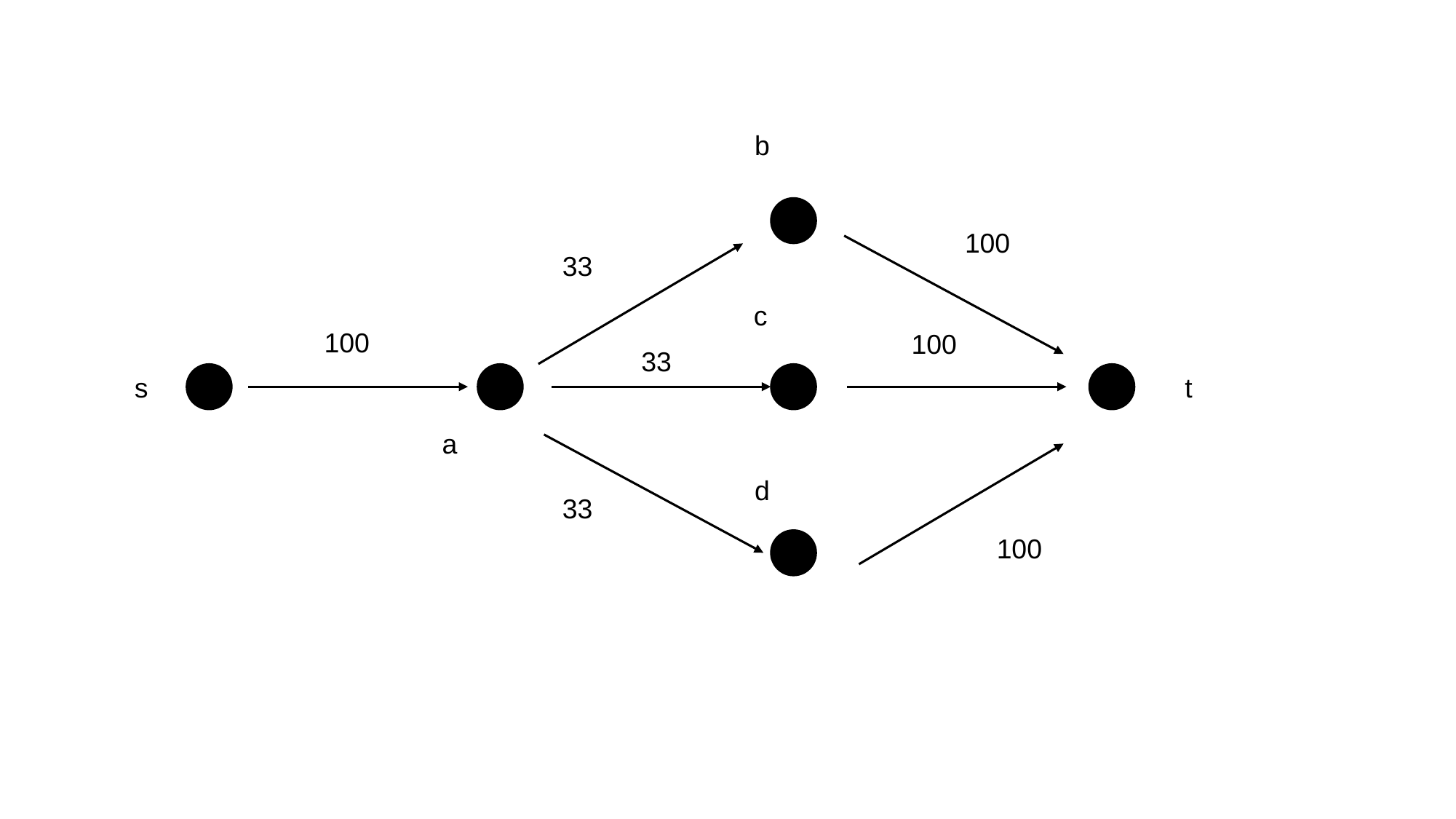

b

100
33
c
100
100
33

s
t
a
d
33
100